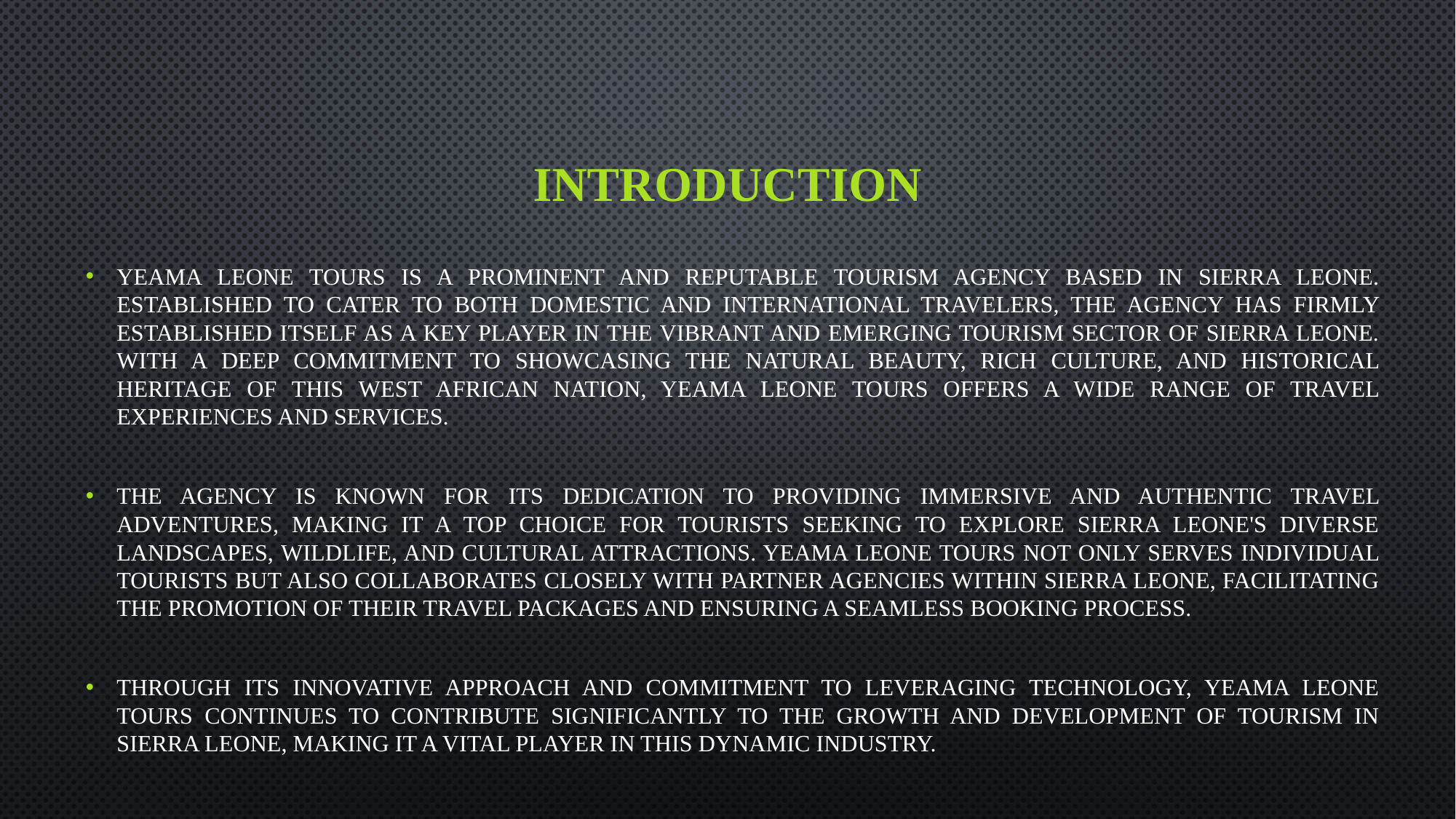

# Introduction
Yeama Leone Tours is a prominent and reputable tourism agency based in Sierra Leone. Established to cater to both domestic and international travelers, the agency has firmly established itself as a key player in the vibrant and emerging tourism sector of Sierra Leone. With a deep commitment to showcasing the natural beauty, rich culture, and historical heritage of this West African nation, Yeama Leone Tours offers a wide range of travel experiences and services.

The agency is known for its dedication to providing immersive and authentic travel adventures, making it a top choice for tourists seeking to explore Sierra Leone's diverse landscapes, wildlife, and cultural attractions. Yeama Leone Tours not only serves individual tourists but also collaborates closely with partner agencies within Sierra Leone, facilitating the promotion of their travel packages and ensuring a seamless booking process.

Through its innovative approach and commitment to leveraging technology, Yeama Leone Tours continues to contribute significantly to the growth and development of tourism in Sierra Leone, making it a vital player in this dynamic industry.